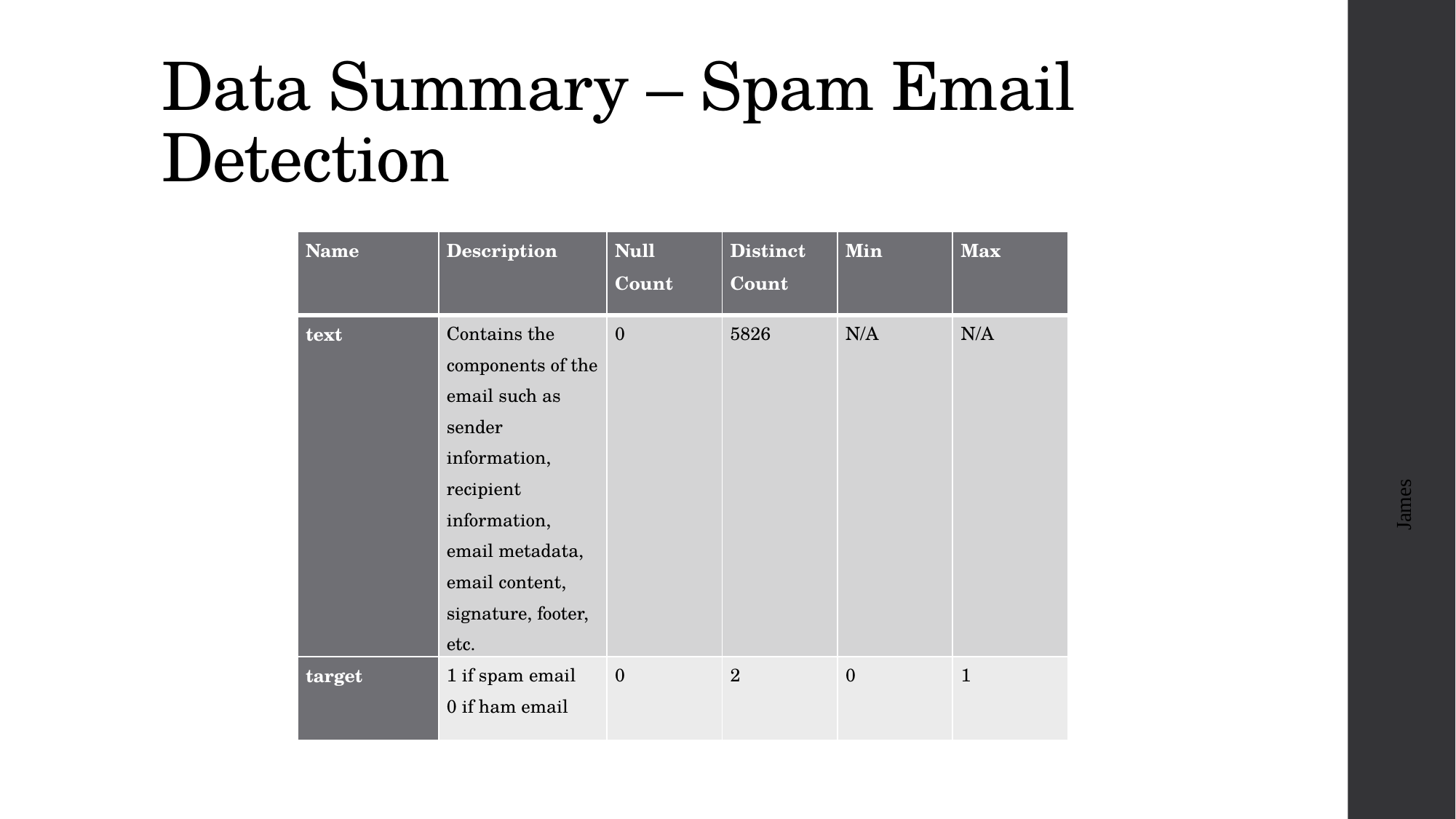

# Data Summary – Spam Email Detection
| Name | Description | Null Count | Distinct Count | Min | Max |
| --- | --- | --- | --- | --- | --- |
| text | Contains the components of the email such as sender information, recipient information, email metadata, email content, signature, footer, etc. | 0 | 5826 | N/A | N/A |
| target | 1 if spam email 0 if ham email | 0 | 2 | 0 | 1 |
James